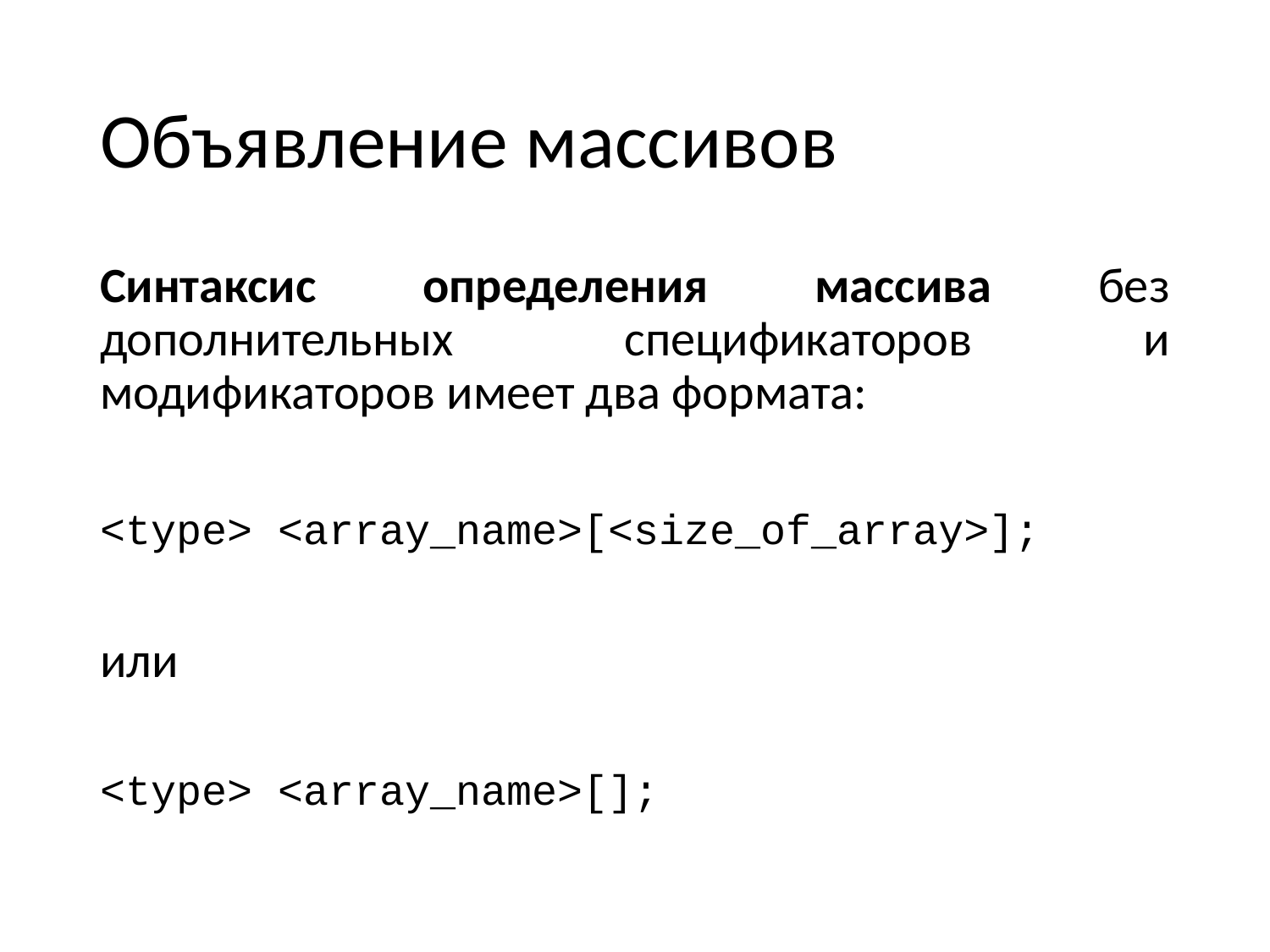

# Объявление массивов
Синтаксис определения массива без дополнительных спецификаторов и модификаторов имеет два формата:

<type> <array_name>[<size_of_array>];

или

<type> <array_name>[];